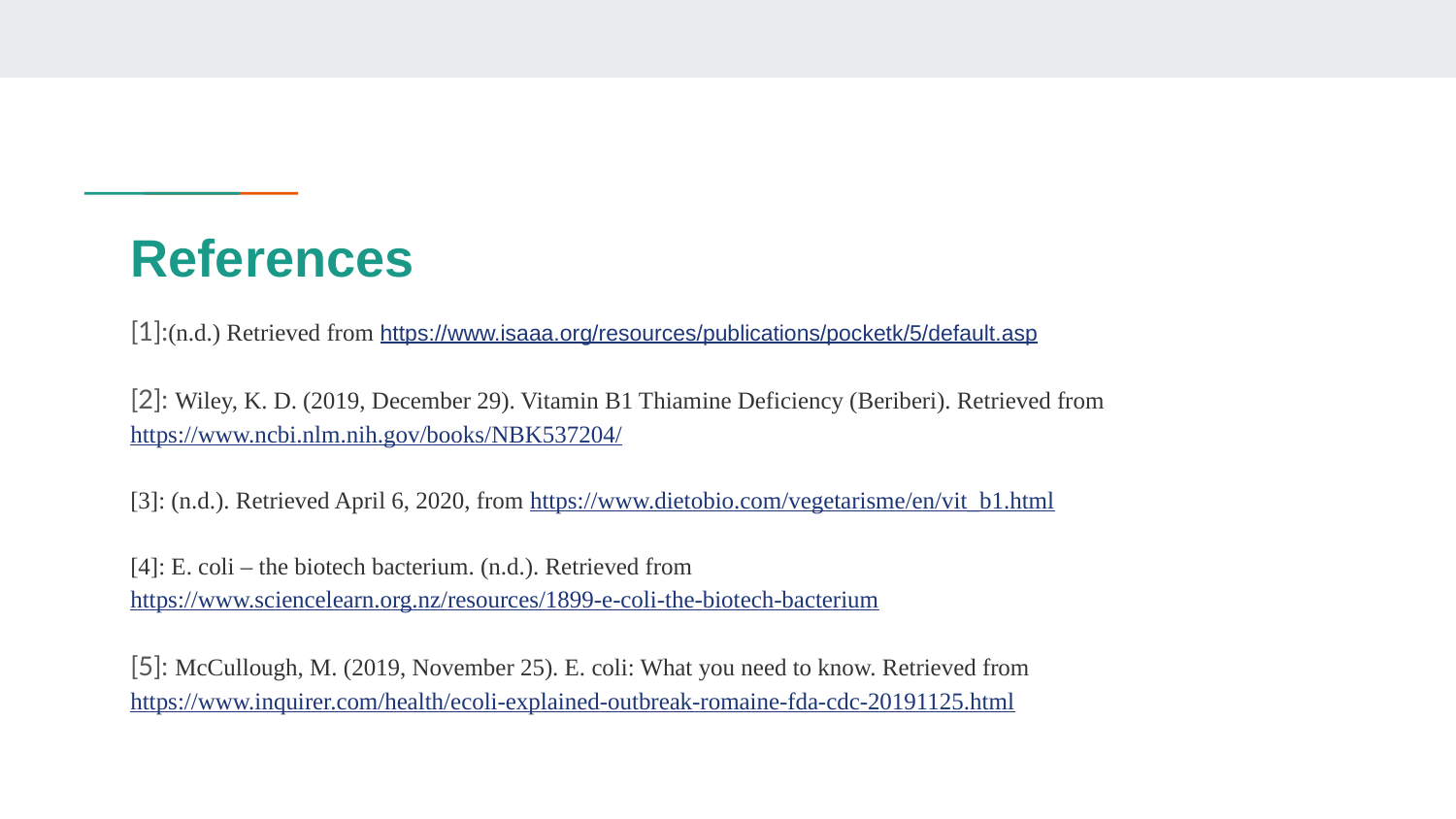

# References
[1]:(n.d.) Retrieved from https://www.isaaa.org/resources/publications/pocketk/5/default.asp
[2]: Wiley, K. D. (2019, December 29). Vitamin B1 Thiamine Deficiency (Beriberi). Retrieved from https://www.ncbi.nlm.nih.gov/books/NBK537204/
[3]: (n.d.). Retrieved April 6, 2020, from https://www.dietobio.com/vegetarisme/en/vit_b1.html
[4]: E. coli – the biotech bacterium. (n.d.). Retrieved from https://www.sciencelearn.org.nz/resources/1899-e-coli-the-biotech-bacterium
[5]: McCullough, M. (2019, November 25). E. coli: What you need to know. Retrieved from https://www.inquirer.com/health/ecoli-explained-outbreak-romaine-fda-cdc-20191125.html